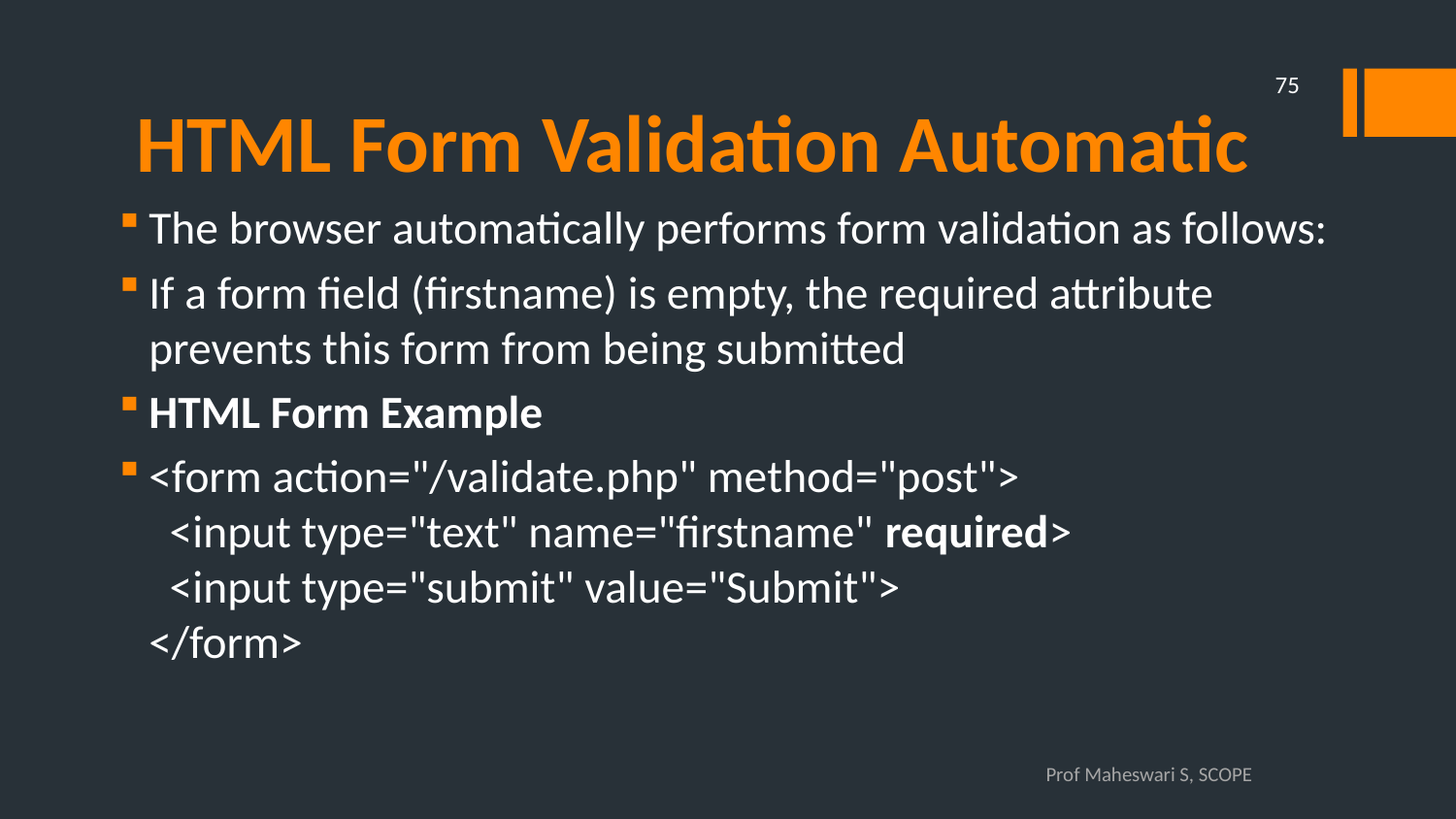

# HTML Form Validation Automatic
75
The browser automatically performs form validation as follows:
If a form field (firstname) is empty, the required attribute prevents this form from being submitted
HTML Form Example
<form action="/validate.php" method="post">
  <input type="text" name="firstname" required>
  <input type="submit" value="Submit">
</form>

Prof Maheswari S, SCOPE